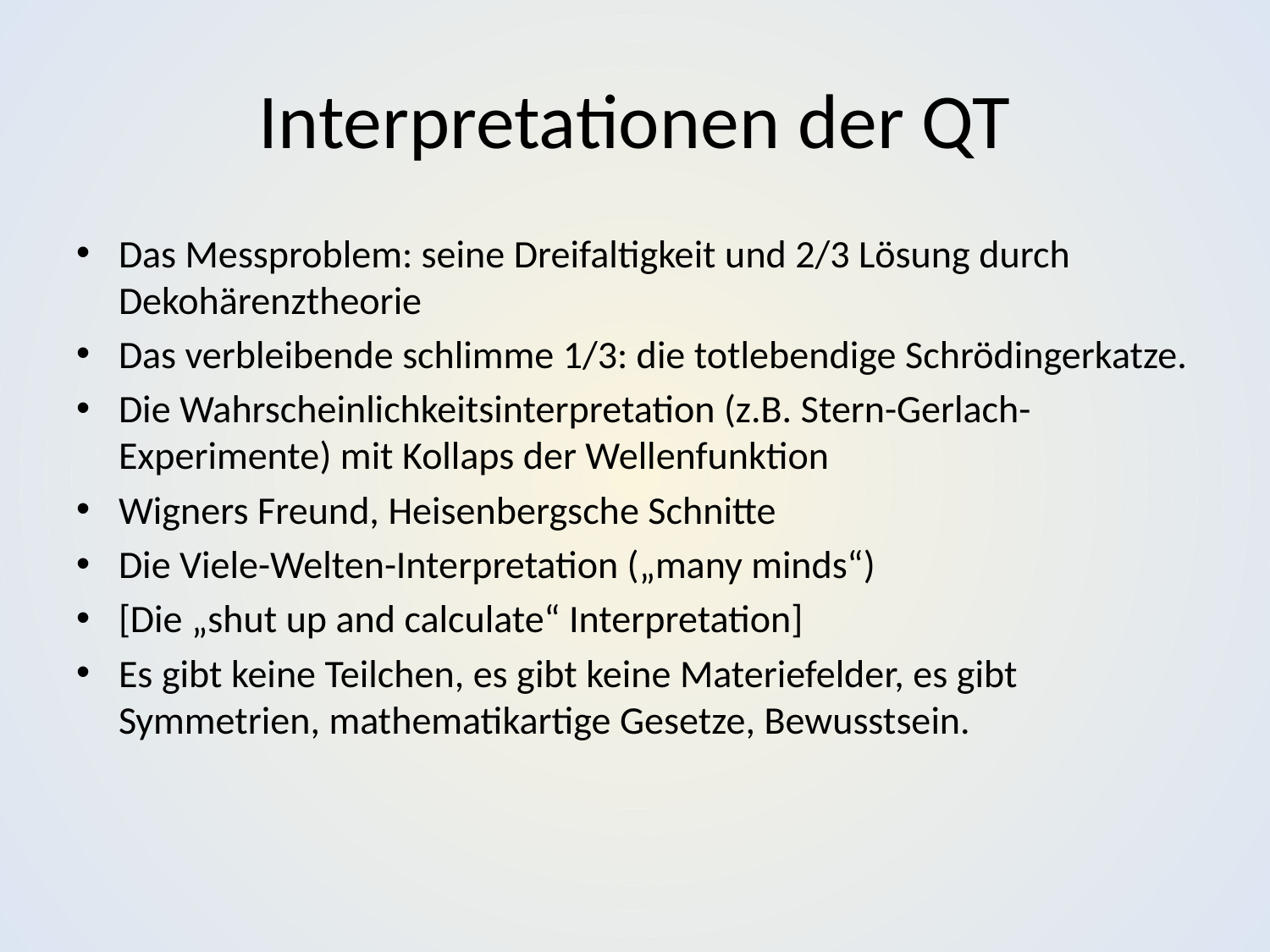

# Interpretationen der QT
Das Messproblem: seine Dreifaltigkeit und 2/3 Lösung durch Dekohärenztheorie
Das verbleibende schlimme 1/3: die totlebendige Schrödingerkatze.
Die Wahrscheinlichkeitsinterpretation (z.B. Stern-Gerlach-Experimente) mit Kollaps der Wellenfunktion
Wigners Freund, Heisenbergsche Schnitte
Die Viele-Welten-Interpretation („many minds“)
[Die „shut up and calculate“ Interpretation]
Es gibt keine Teilchen, es gibt keine Materiefelder, es gibt Symmetrien, mathematikartige Gesetze, Bewusstsein.